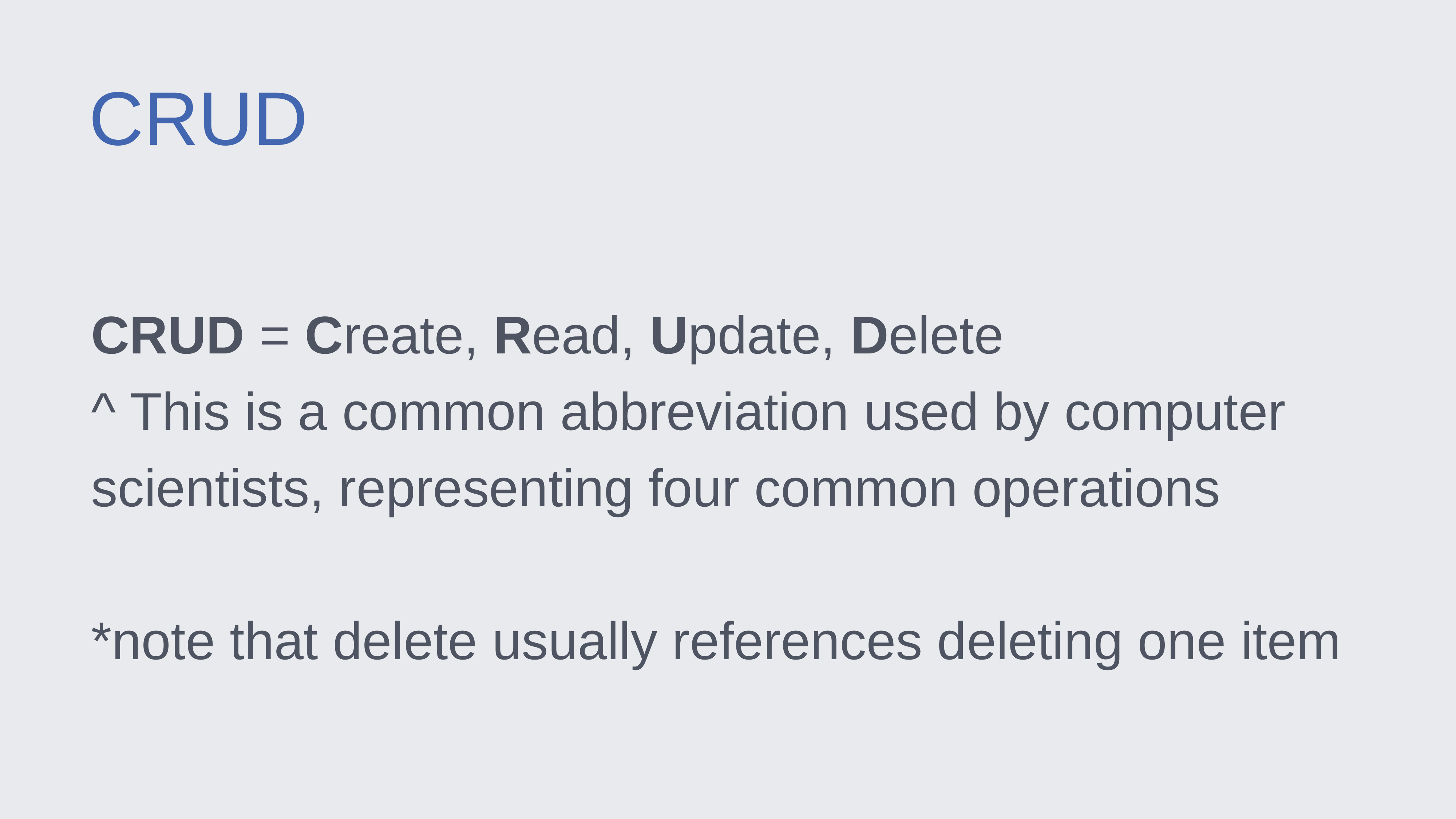

CRUD

CRUD = Create, Read, Update, Delete
^ This is a common abbreviation used by computer scientists, representing four common operations

*note that delete usually references deleting one item